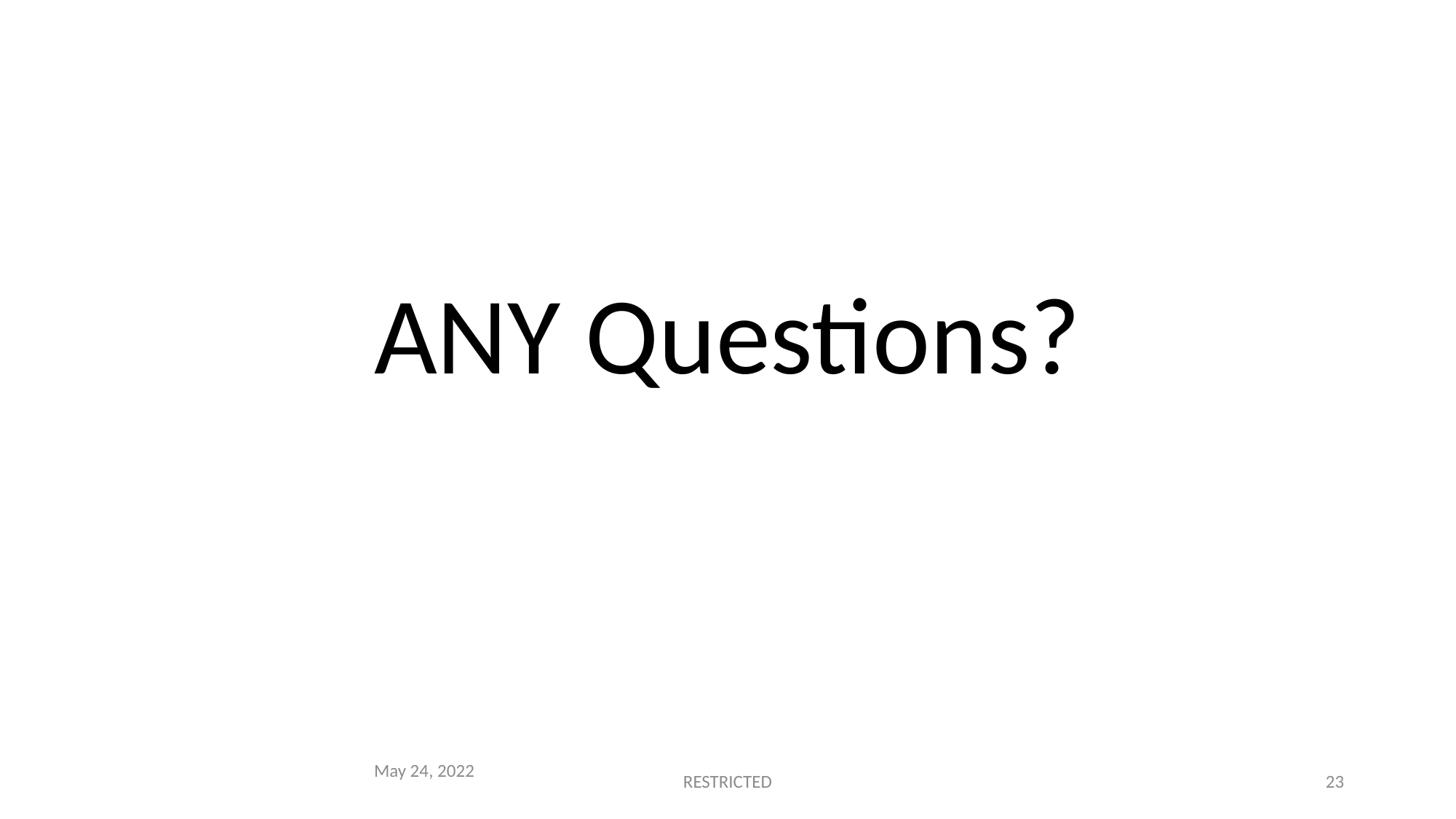

ANY Questions?
May 24, 2022

RESTRICTED
23